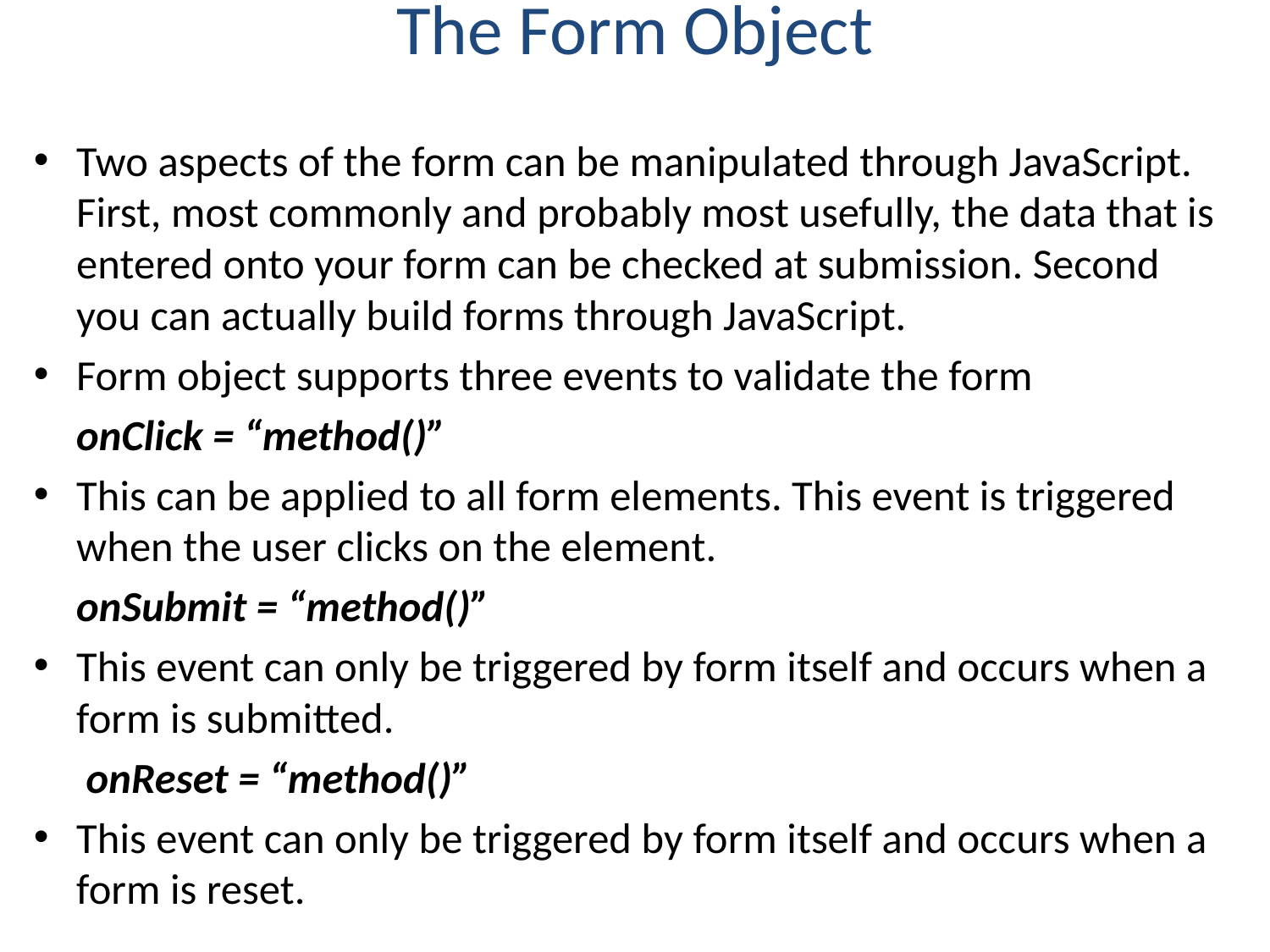

# The Form Object
Two aspects of the form can be manipulated through JavaScript. First, most commonly and probably most usefully, the data that is entered onto your form can be checked at submission. Second you can actually build forms through JavaScript.
Form object supports three events to validate the form
			onClick = “method()”
This can be applied to all form elements. This event is triggered when the user clicks on the element.
			onSubmit = “method()”
This event can only be triggered by form itself and occurs when a form is submitted.
			 onReset = “method()”
This event can only be triggered by form itself and occurs when a form is reset.